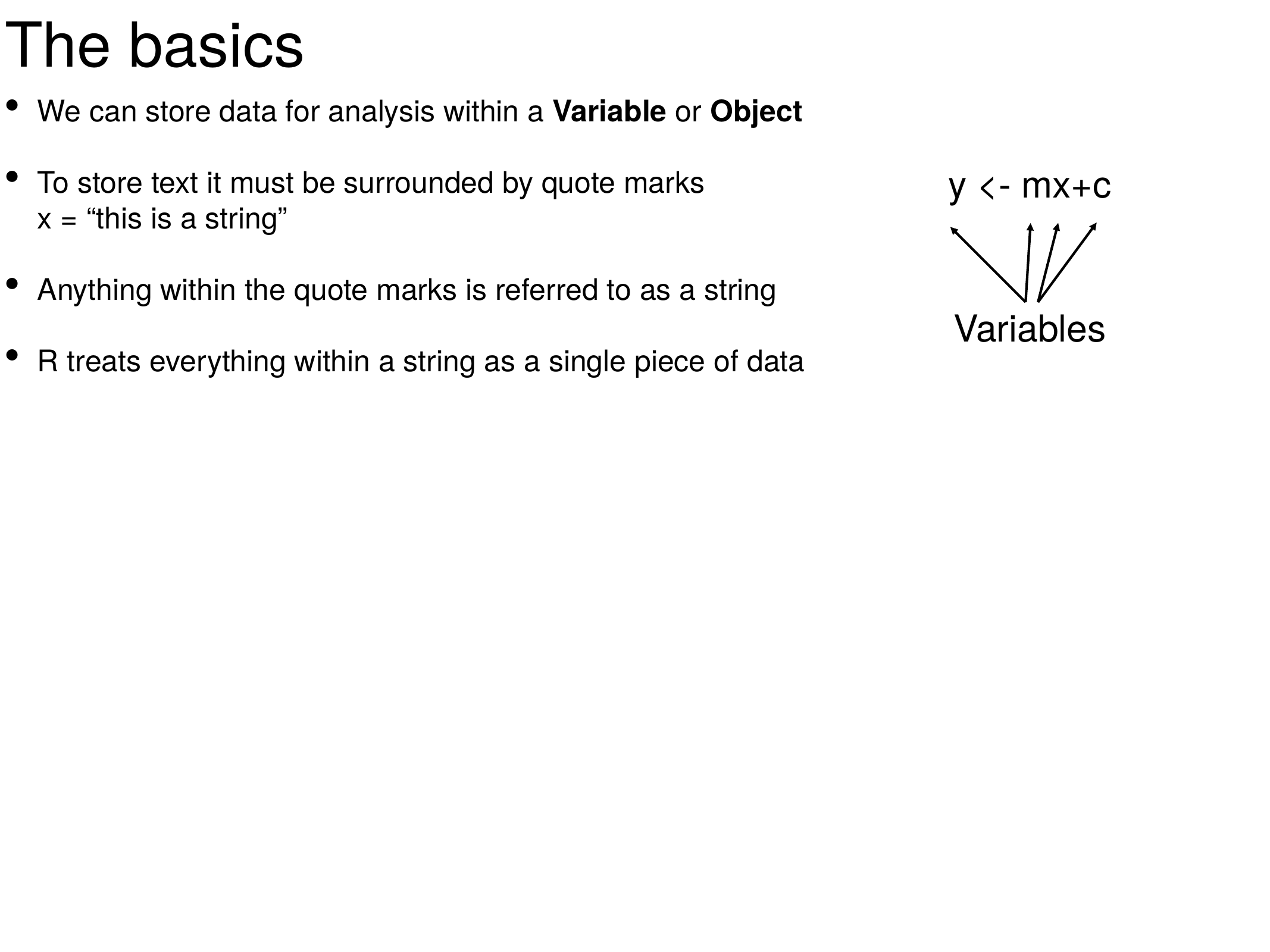

# The basics
We can store data for analysis within a Variable or Object

To store text it must be surrounded by quote marks
x = “this is a string”

Anything within the quote marks is referred to as a string
R treats everything within a string as a single piece of data
y <- mx+c

Variables